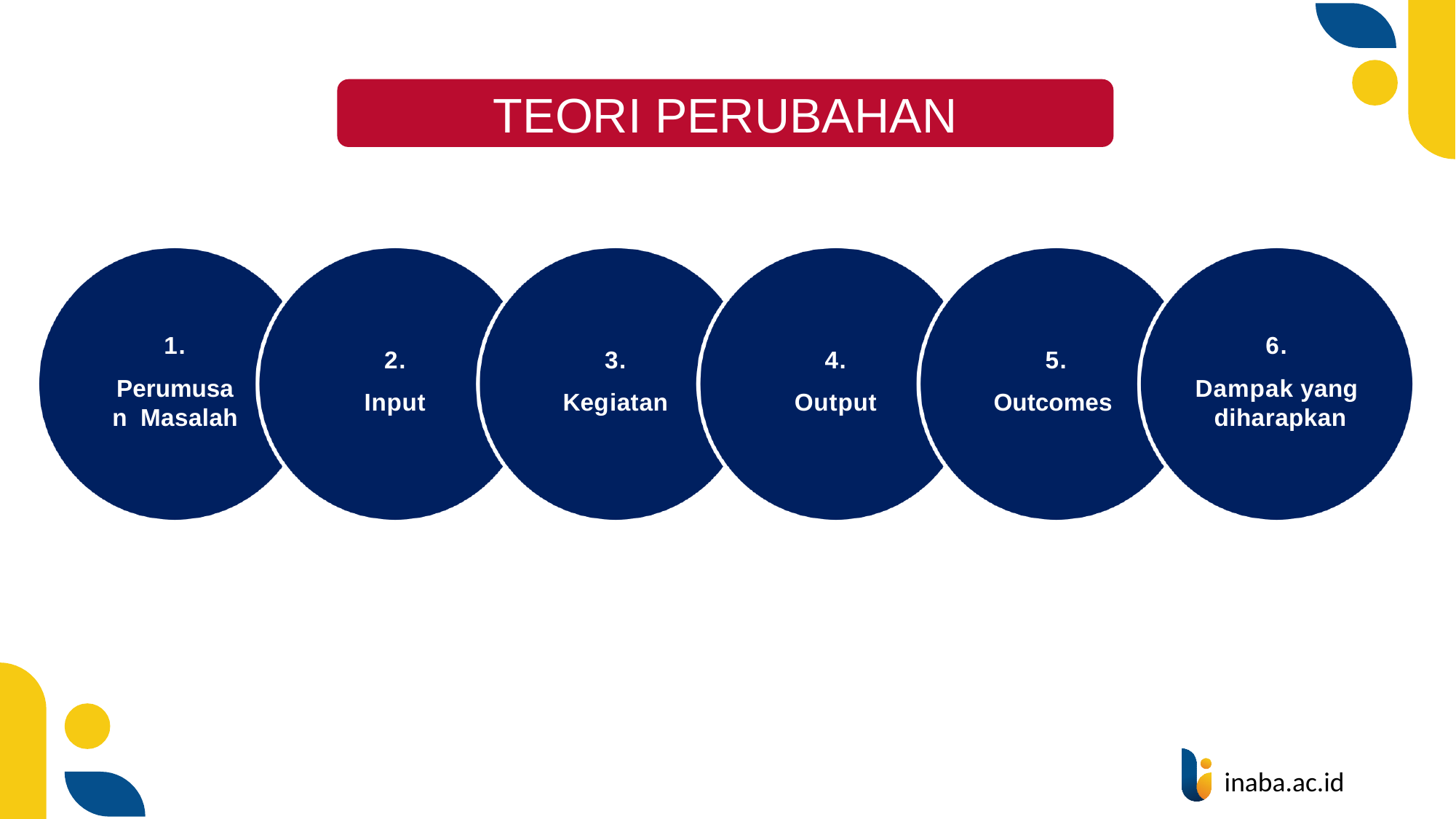

TEORI PERUBAHAN

1.
Perumusan  Masalah
6.
Dampak yang  diharapkan
2.
Input
3.
Kegiatan
4.
Output
5.
Outcomes